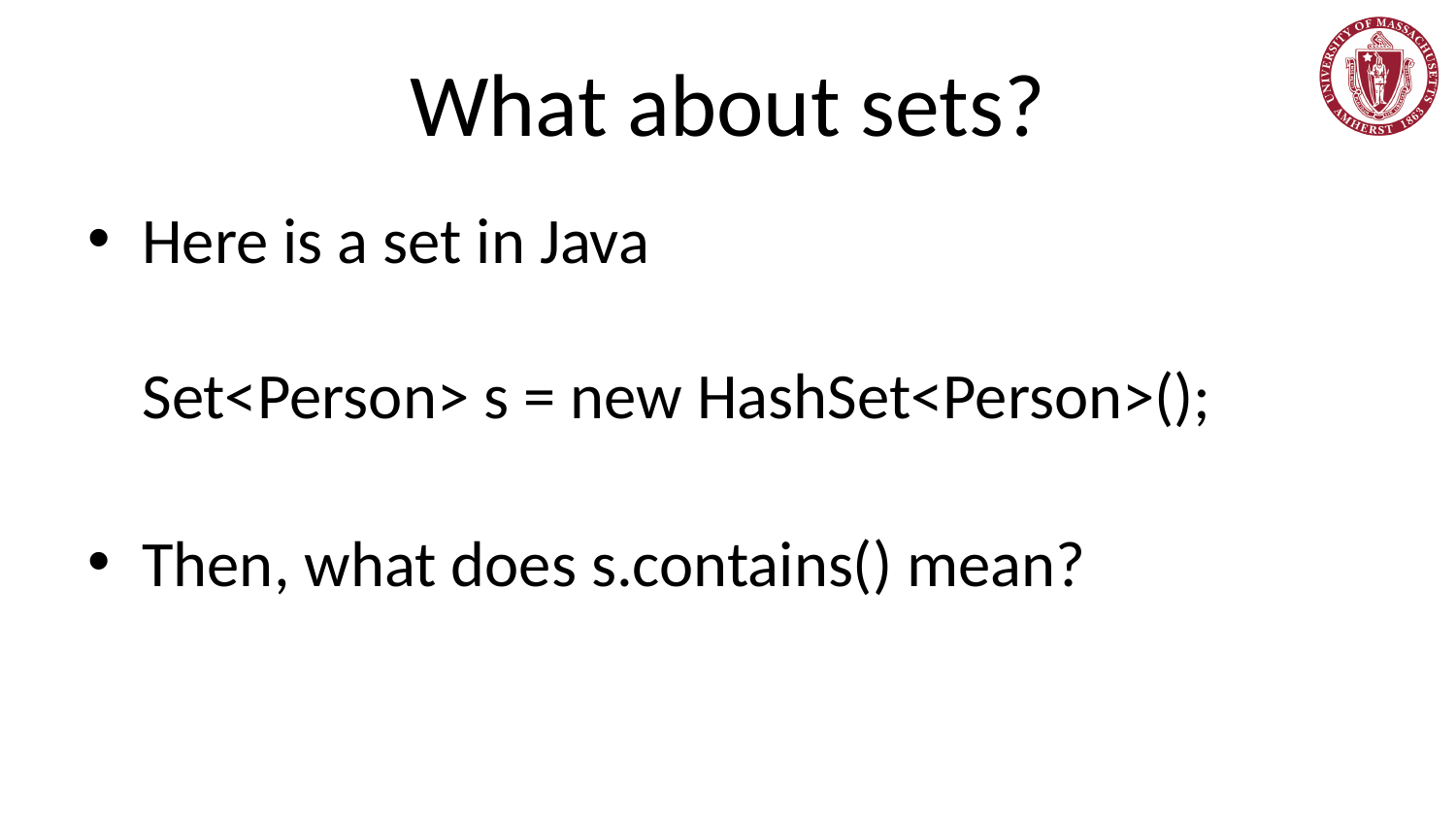

# What about sets?
Here is a set in Java
Set<Person> s = new HashSet<Person>();
Then, what does s.contains() mean?